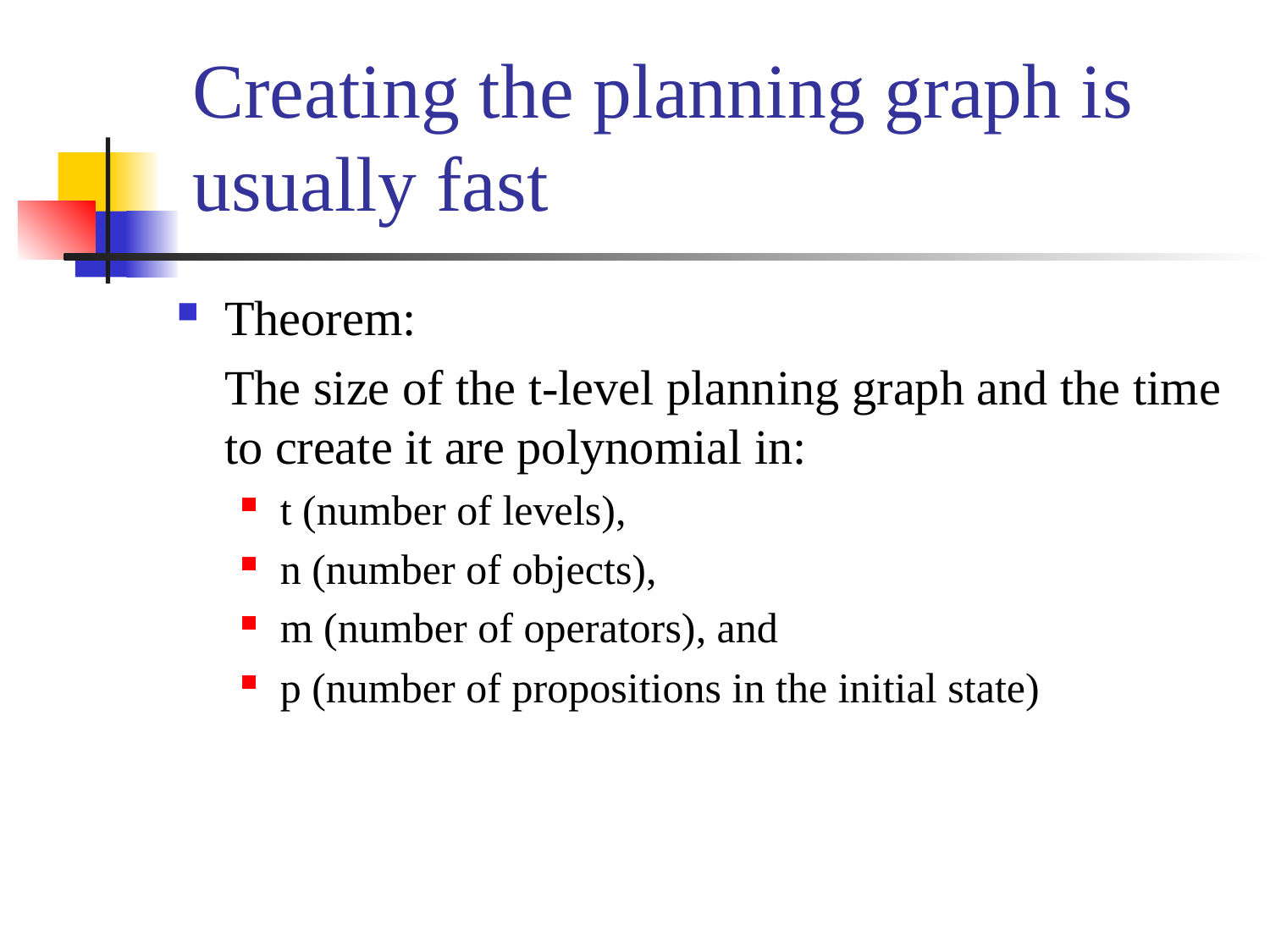

# Creating the planning graph is usually fast
Theorem:
	The size of the t-level planning graph and the time to create it are polynomial in:
t (number of levels),
n (number of objects),
m (number of operators), and
p (number of propositions in the initial state)